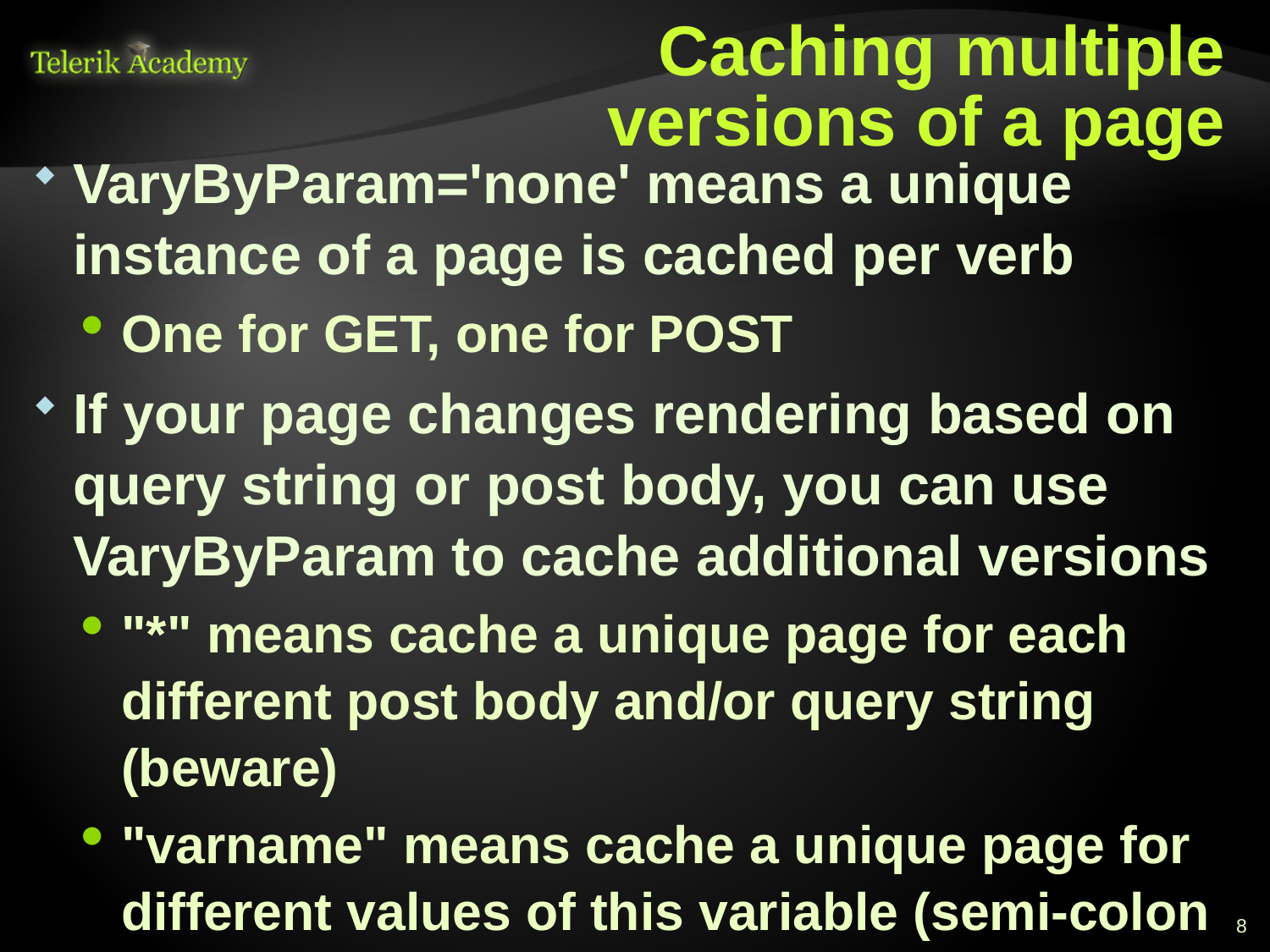

# Caching multiple versions of a page
VaryByParam='none' means a unique instance of a page is cached per verb
One for GET, one for POST
If your page changes rendering based on query string or post body, you can use VaryByParam to cache additional versions
"*" means cache a unique page for each different post body and/or query string (beware)
"varname" means cache a unique page for different values of this variable (semi-colon delimited list for multiple variables)
8